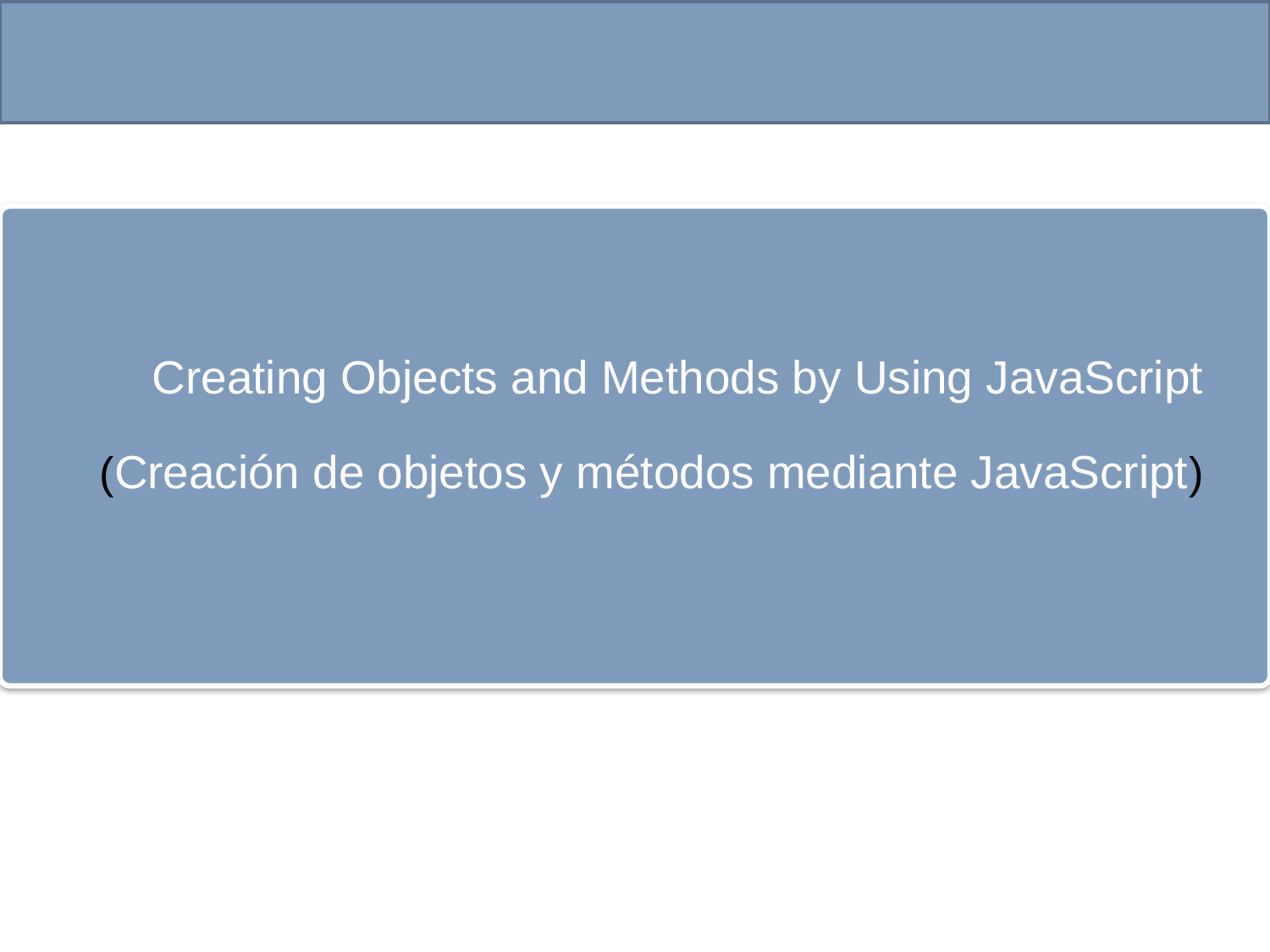

# Creating Objects and Methods by Using JavaScript (Creación de objetos y métodos mediante JavaScript)